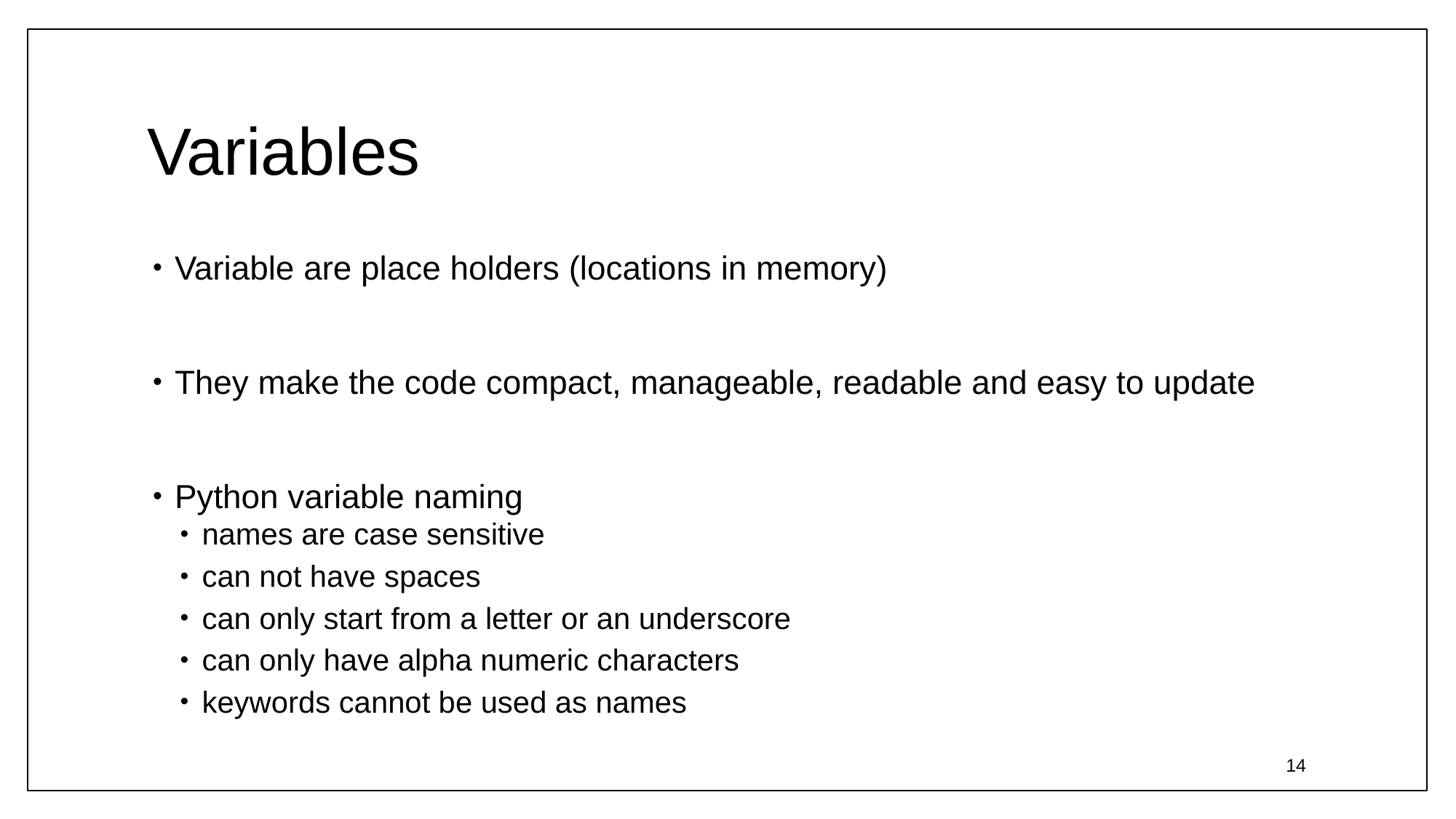

# Variables
Variable are place holders (locations in memory)

They make the code compact, manageable, readable and easy to update

Python variable naming
names are case sensitive
can not have spaces
can only start from a letter or an underscore
can only have alpha numeric characters
keywords cannot be used as names
14